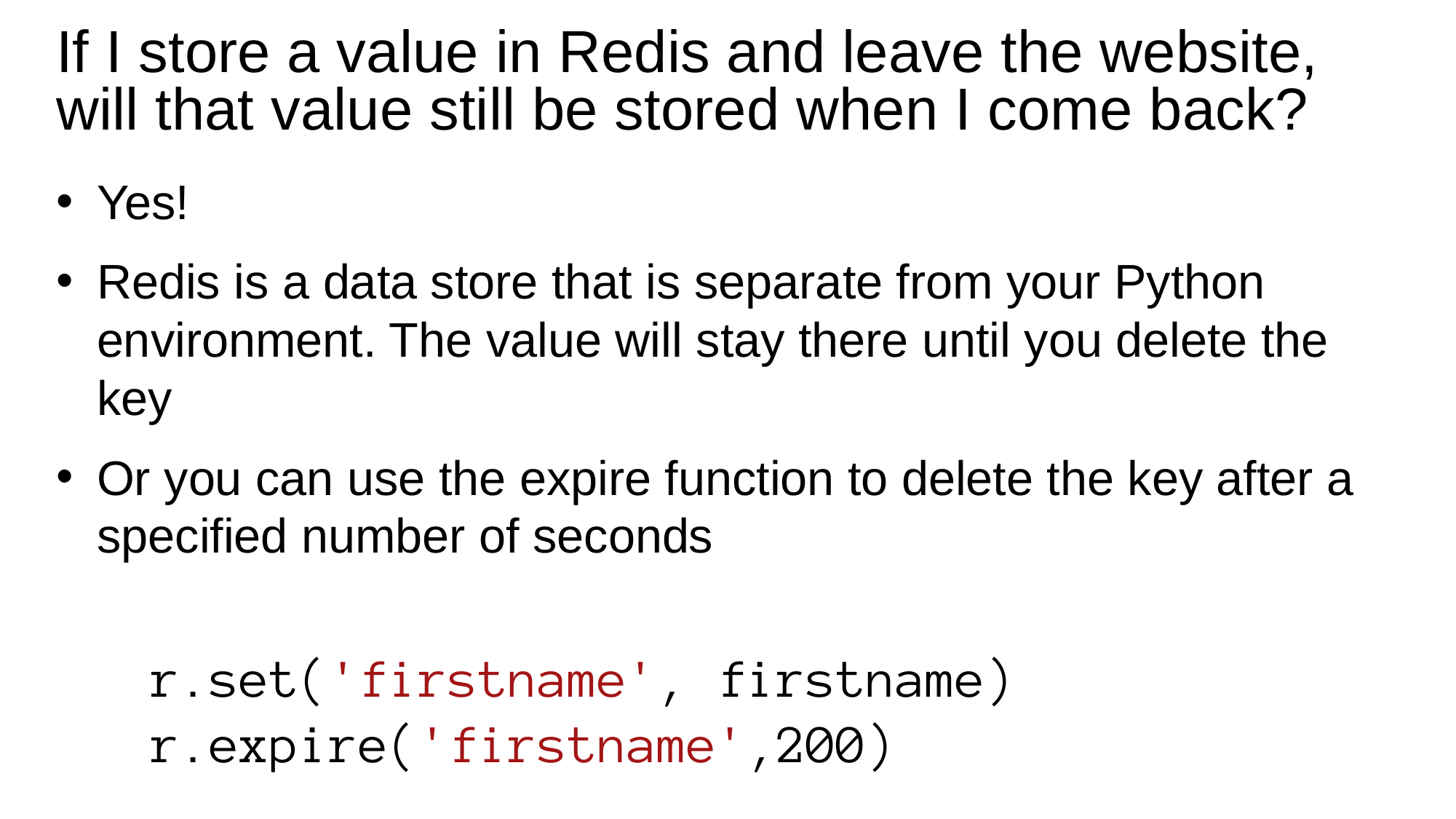

# If I store a value in Redis and leave the website, will that value still be stored when I come back?
Yes!
Redis is a data store that is separate from your Python environment. The value will stay there until you delete the key
Or you can use the expire function to delete the key after a specified number of seconds

r.set('firstname', firstname)
r.expire('firstname',200)